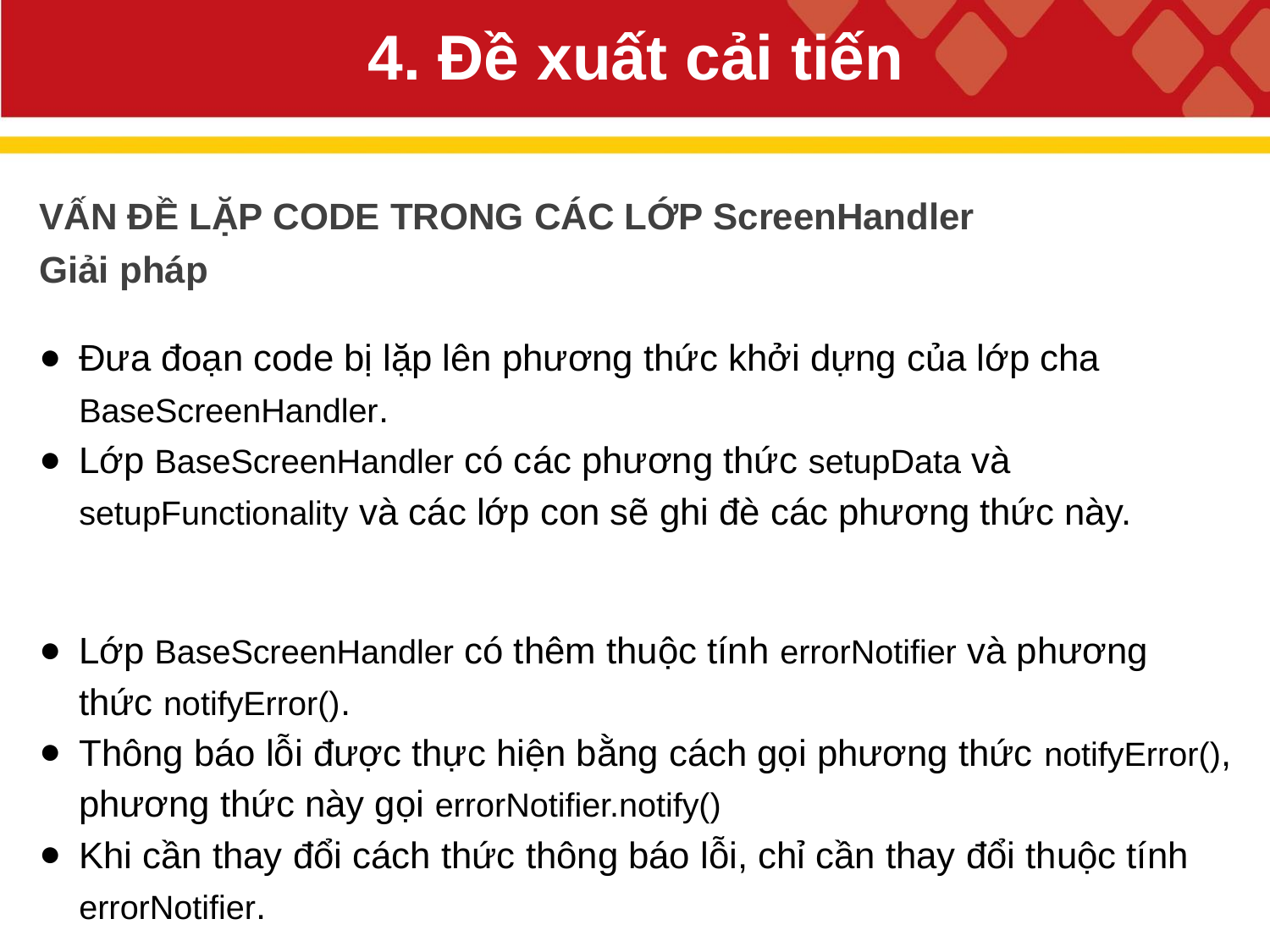

# 4. Đề xuất cải tiến
VẤN ĐỀ LẶP CODE TRONG CÁC LỚP ScreenHandler
Giải pháp
Đưa đoạn code bị lặp lên phương thức khởi dựng của lớp cha BaseScreenHandler.
Lớp BaseScreenHandler có các phương thức setupData và setupFunctionality và các lớp con sẽ ghi đè các phương thức này.

Lớp BaseScreenHandler có thêm thuộc tính errorNotifier và phương thức notifyError().
Thông báo lỗi được thực hiện bằng cách gọi phương thức notifyError(), phương thức này gọi errorNotifier.notify()
Khi cần thay đổi cách thức thông báo lỗi, chỉ cần thay đổi thuộc tính errorNotifier.